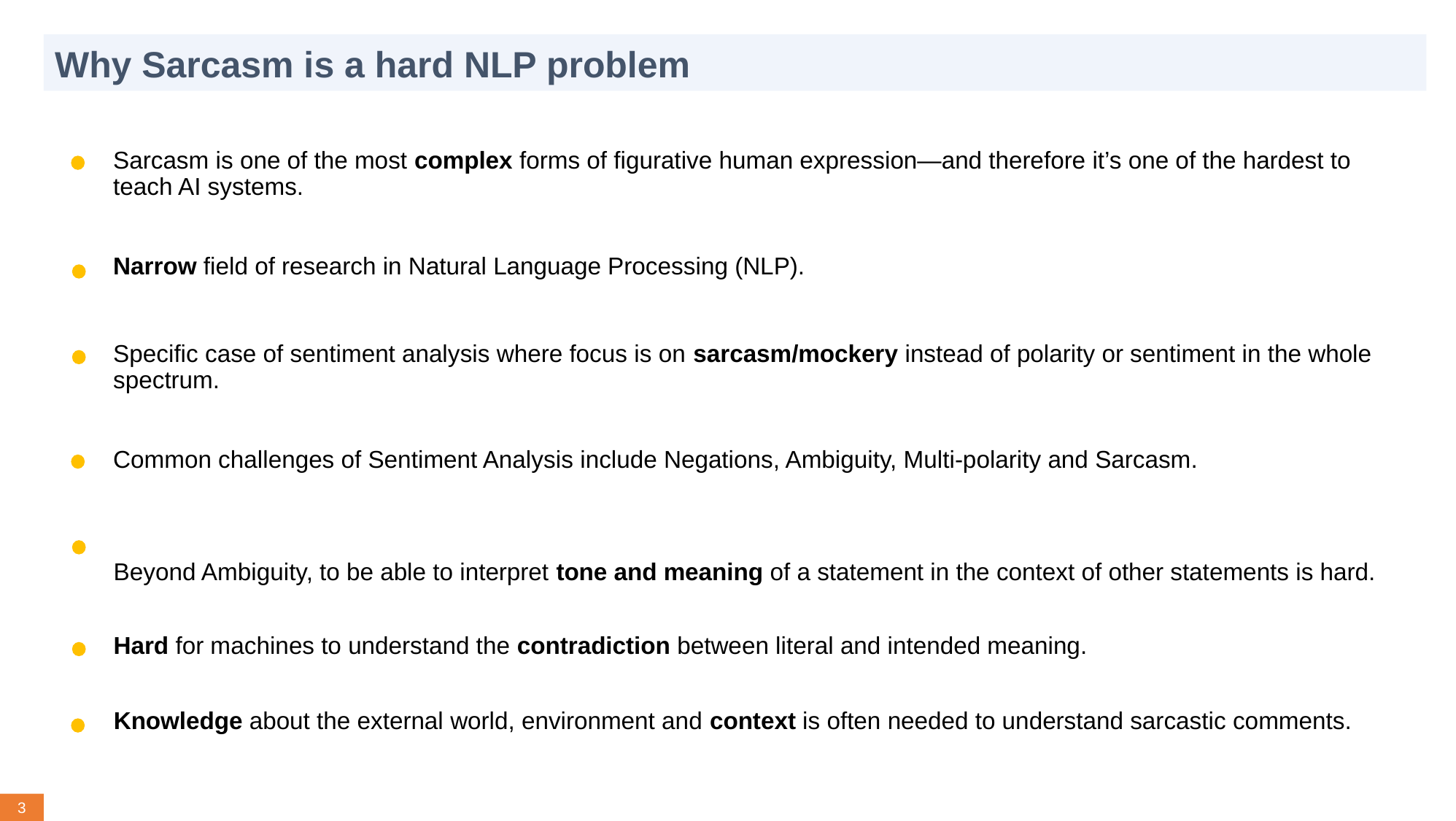

Why Sarcasm is a hard NLP problem

Sarcasm is one of the most complex forms of figurative human expression—and therefore it’s one of the hardest to teach AI systems.

Narrow field of research in Natural Language Processing (NLP).

Specific case of sentiment analysis where focus is on sarcasm/mockery instead of polarity or sentiment in the whole spectrum.

Common challenges of Sentiment Analysis include Negations, Ambiguity, Multi-polarity and Sarcasm.

Beyond Ambiguity, to be able to interpret tone and meaning of a statement in the context of other statements is hard.

Hard for machines to understand the contradiction between literal and intended meaning.

Knowledge about the external world, environment and context is often needed to understand sarcastic comments.

3